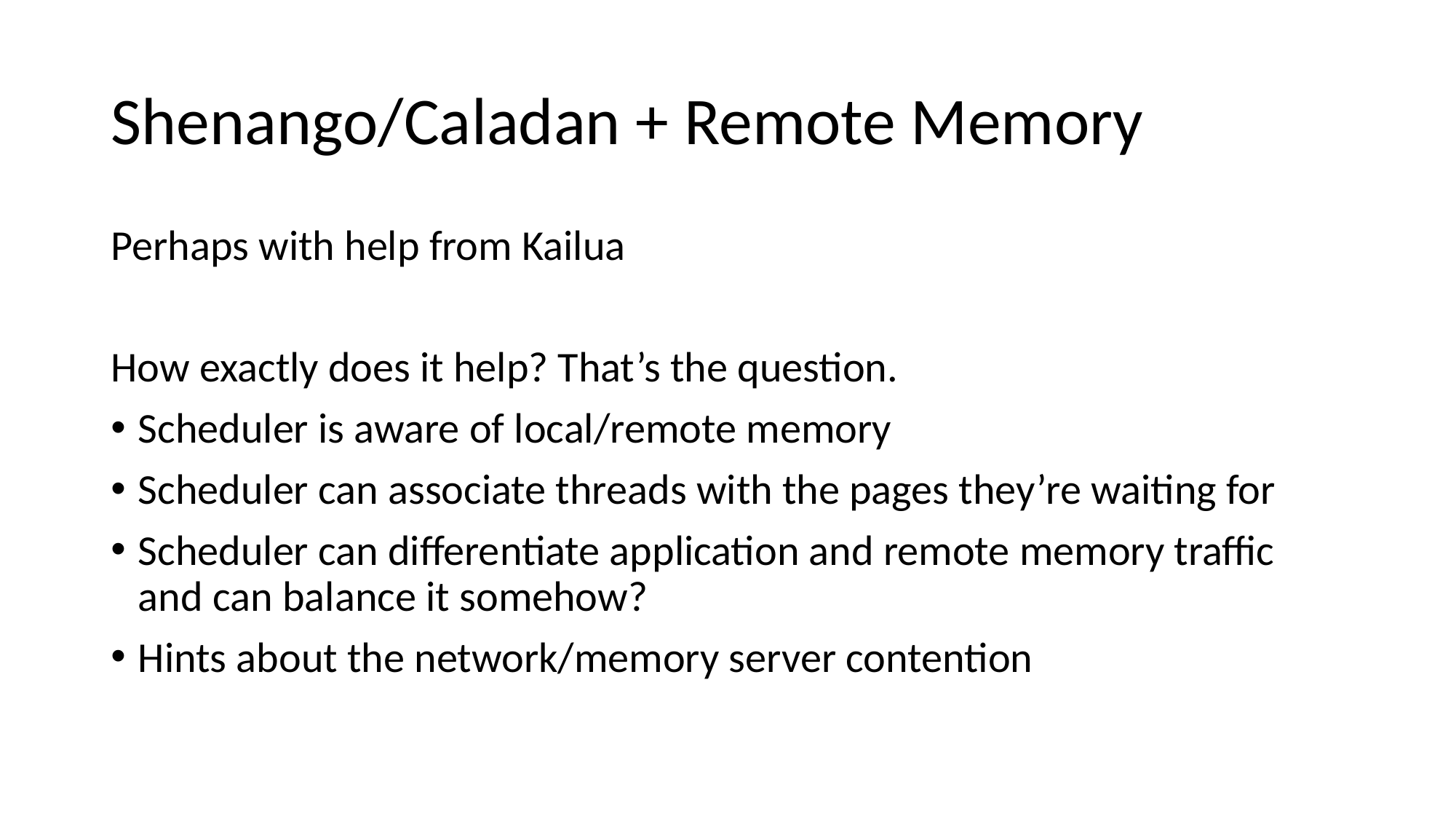

# Shenango/Caladan + Remote Memory
Perhaps with help from Kailua

How exactly does it help? That’s the question.
Scheduler is aware of local/remote memory
Scheduler can associate threads with the pages they’re waiting for
Scheduler can differentiate application and remote memory traffic and can balance it somehow?
Hints about the network/memory server contention